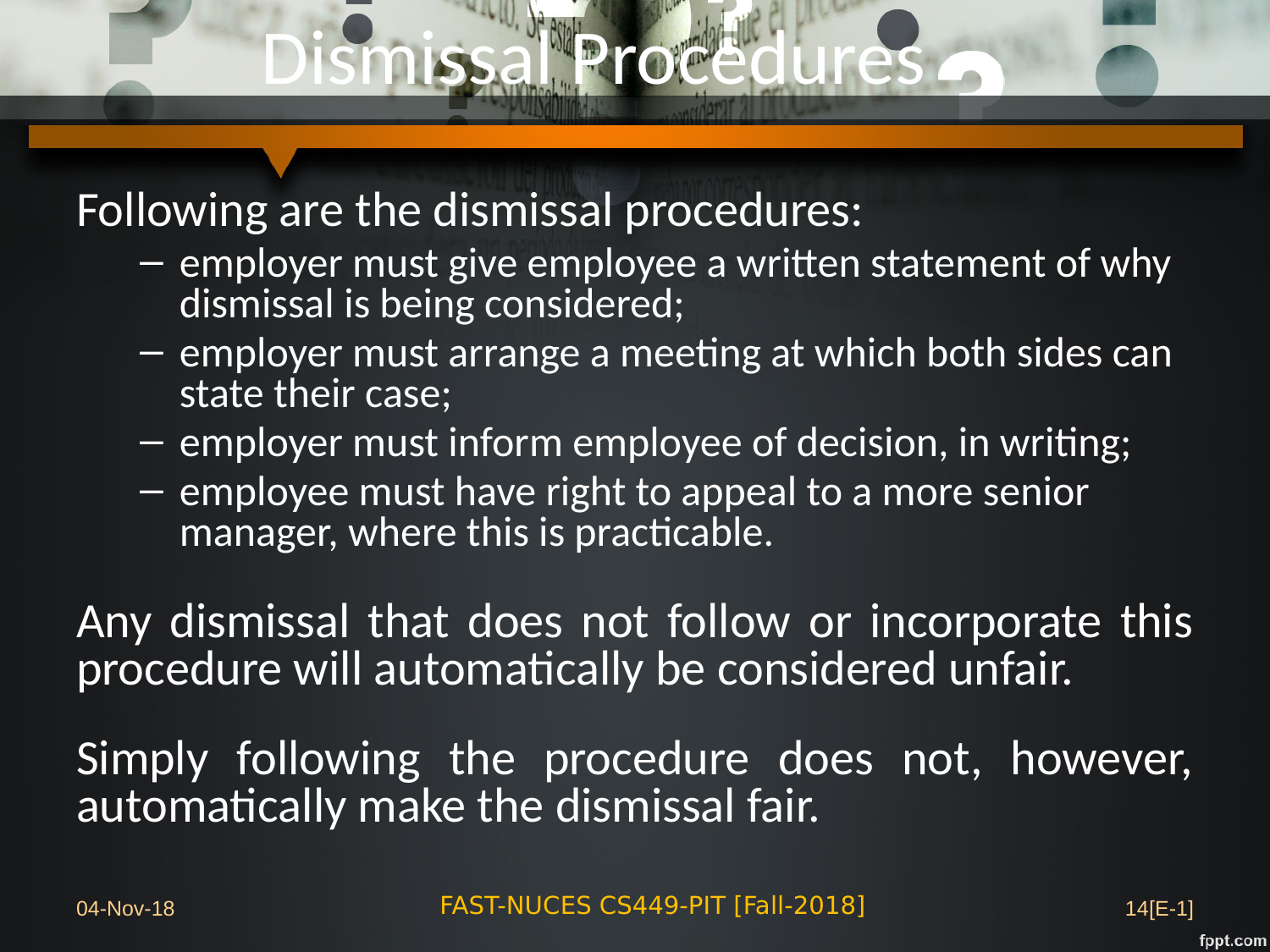

Dismissal Procedures
Following are the dismissal procedures:
employer must give employee a written statement of why dismissal is being considered;
employer must arrange a meeting at which both sides can state their case;
employer must inform employee of decision, in writing;
employee must have right to appeal to a more senior manager, where this is practicable.

Any dismissal that does not follow or incorporate this procedure will automatically be considered unfair.

Simply following the procedure does not, however, automatically make the dismissal fair.
FAST-NUCES CS449-PIT [Fall-2018]
04-Nov-18
14[E-1]